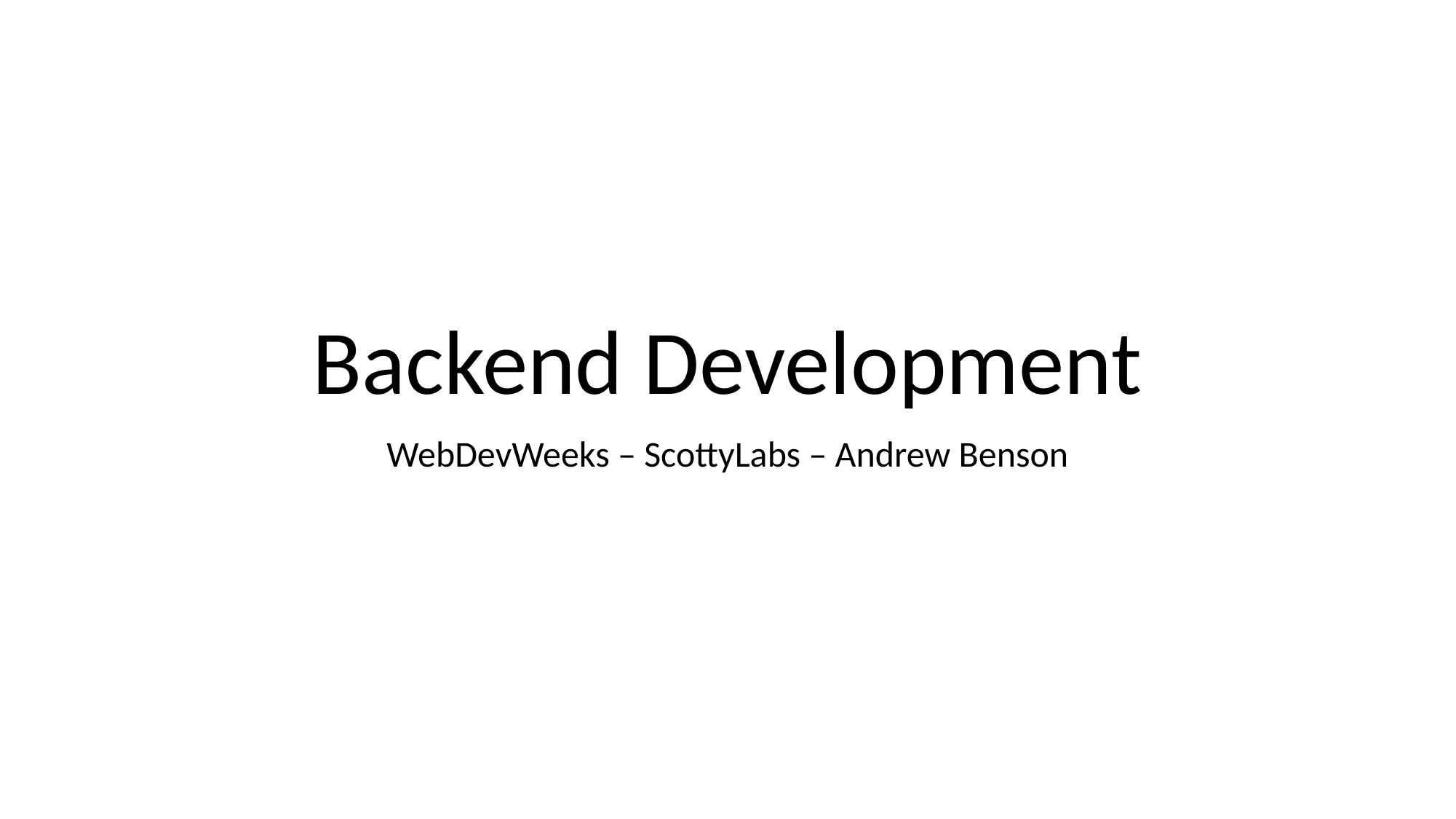

# Backend Development
WebDevWeeks – ScottyLabs – Andrew Benson